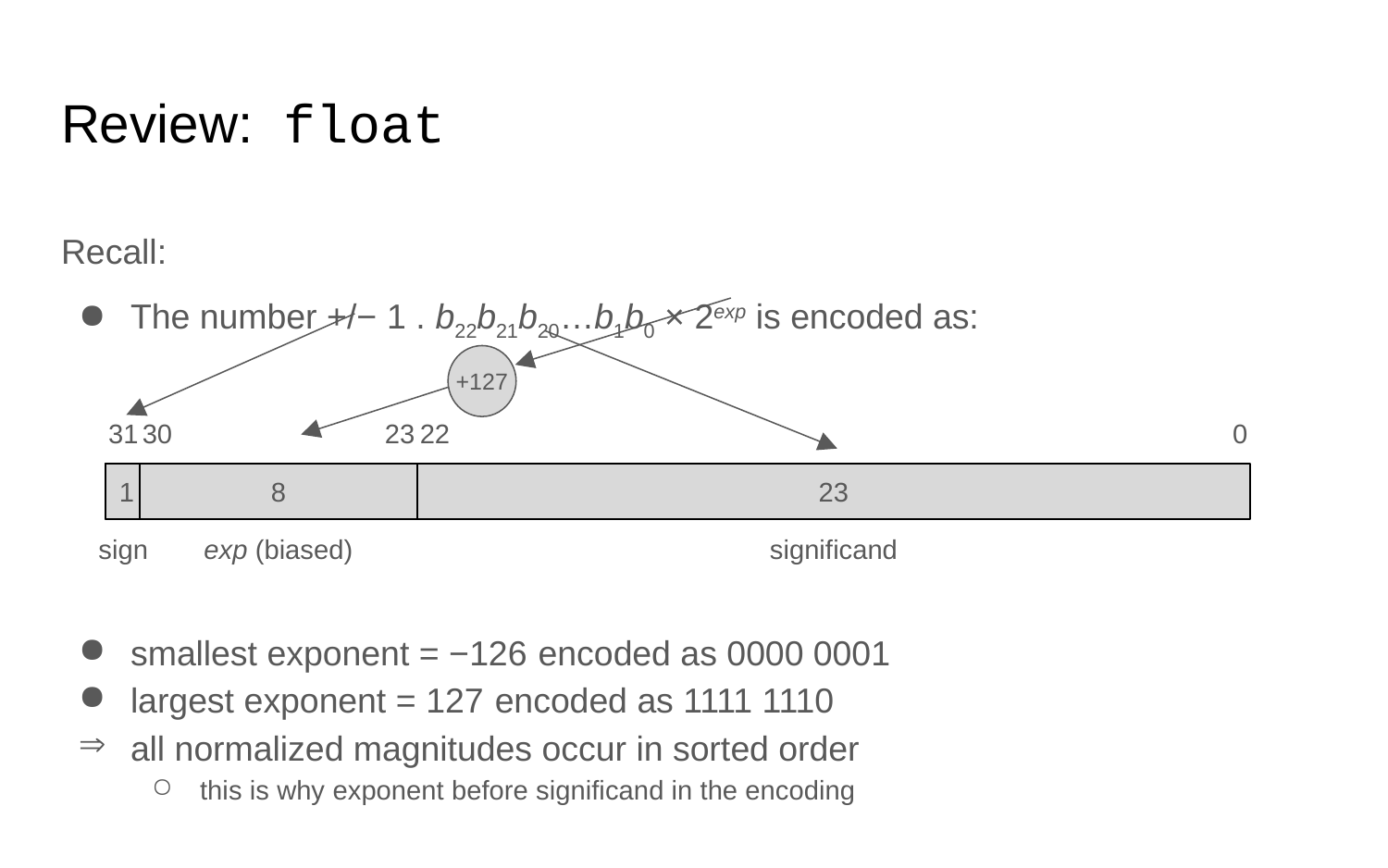

# Review:  float
Recall:
The number +/− 1 . b22b21b20…b1b0 × 2exp is encoded as:
+127

31
30
23
22
0

8
23
1
sign
exp (biased)
significand
encoded as 0000 0001
smallest exponent = −126
encoded as 1111 1110
largest exponent = 127
all normalized magnitudes occur in sorted order
this is why exponent before significand in the encoding